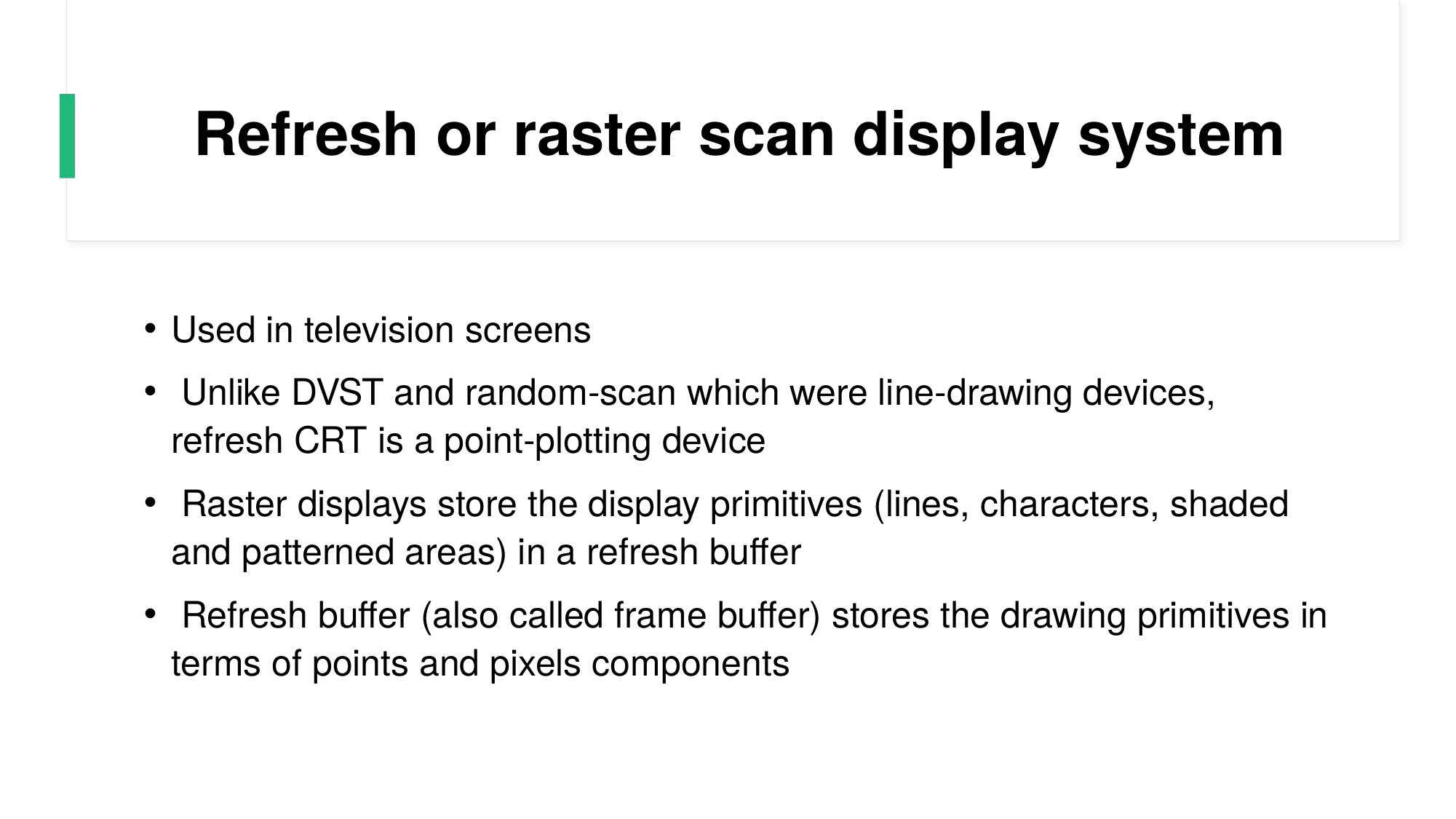

# Refresh or raster scan display system
Used in television screens
 Unlike DVST and random-scan which were line-drawing devices, refresh CRT is a point-plotting device
 Raster displays store the display primitives (lines, characters, shaded and patterned areas) in a refresh buffer
 Refresh buffer (also called frame buffer) stores the drawing primitives in terms of points and pixels components